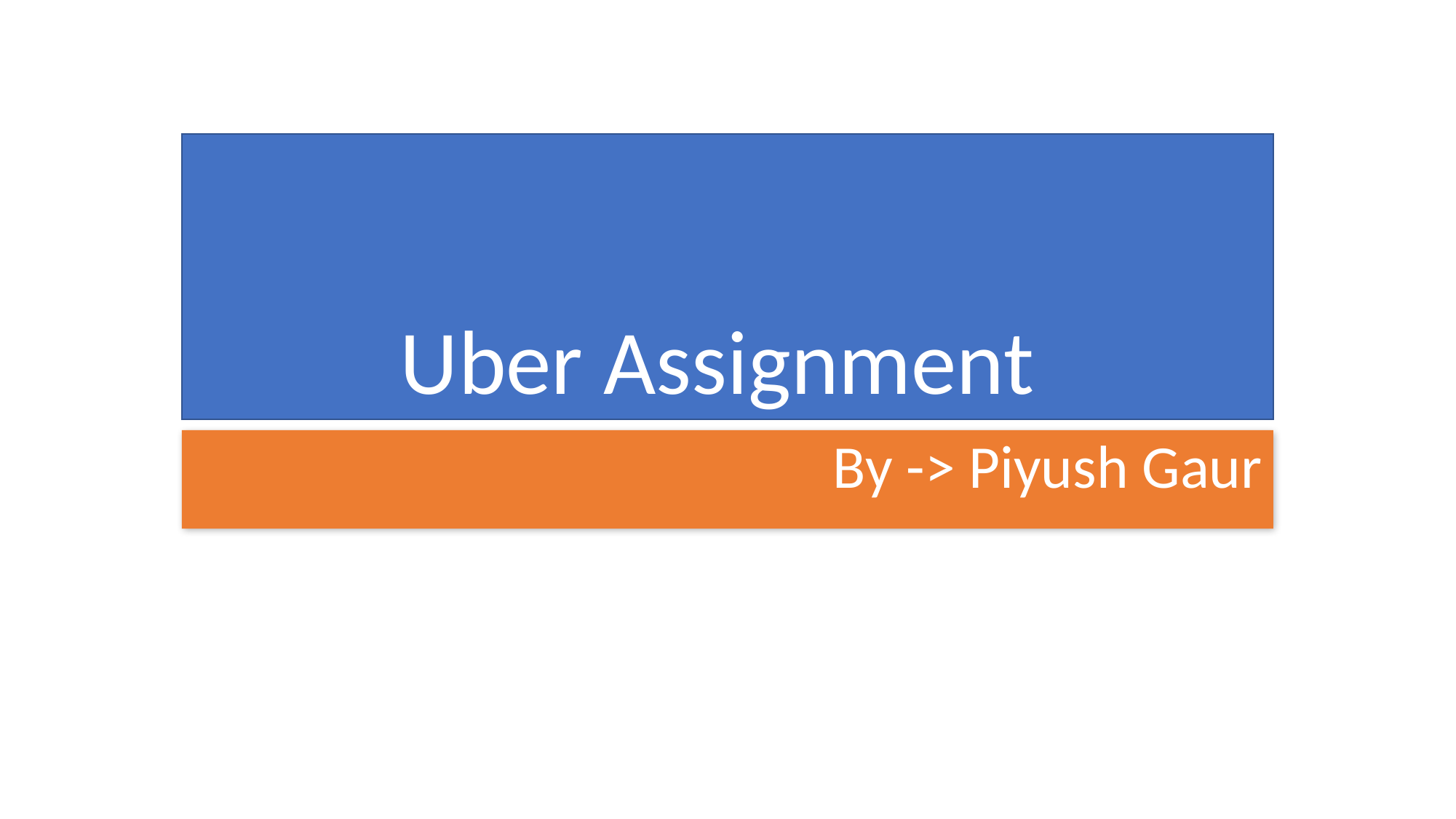

# Uber Assignment
By -> Piyush Gaur